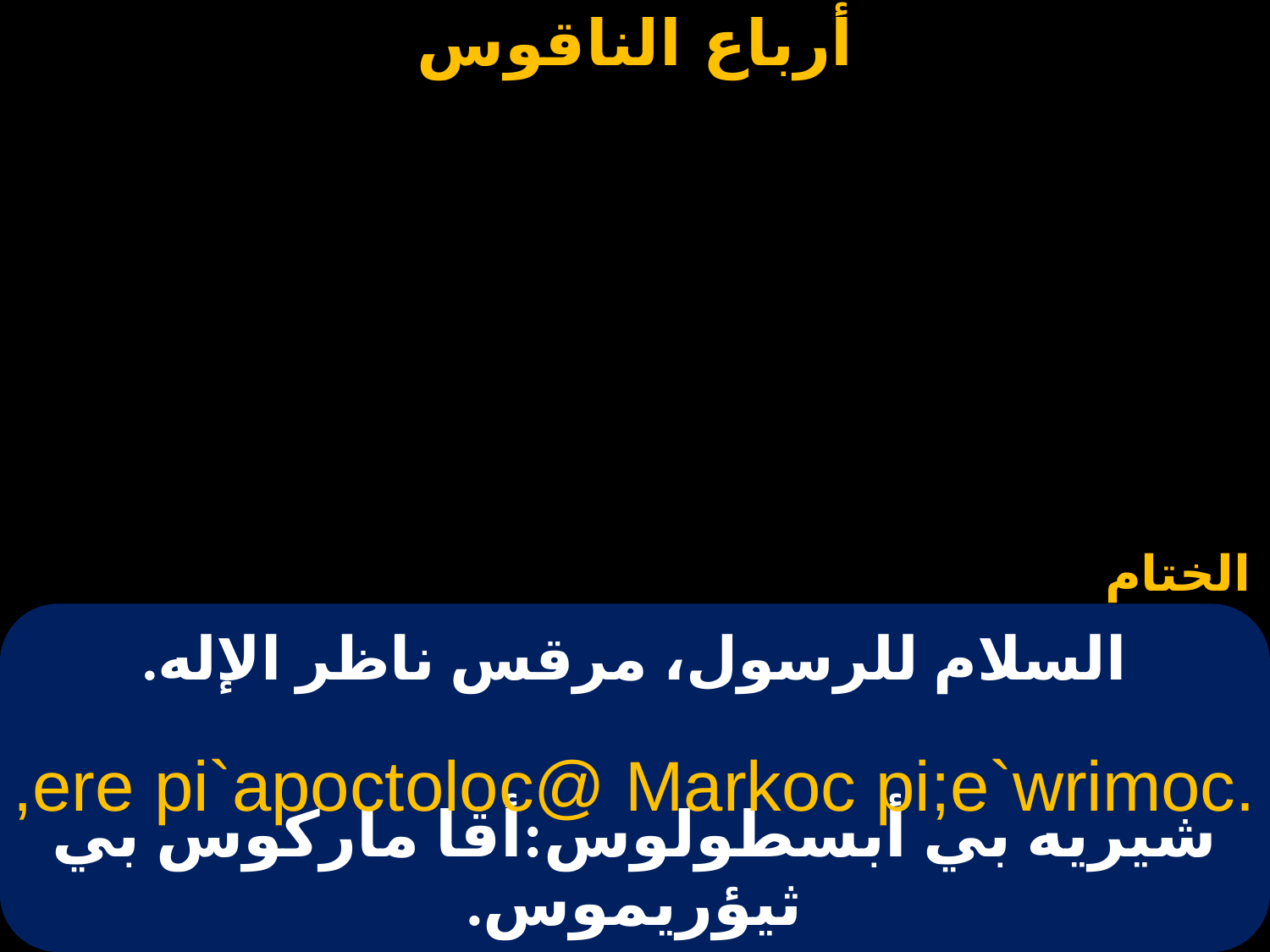

الختام
# السلام للرسول، مرقس ناظر الإله.
,ere pi`apoctoloc@ Markoc pi;e`wrimoc.
شيريه بي أبسطولوس:أڤا ماركوس بي ثيؤريموس.